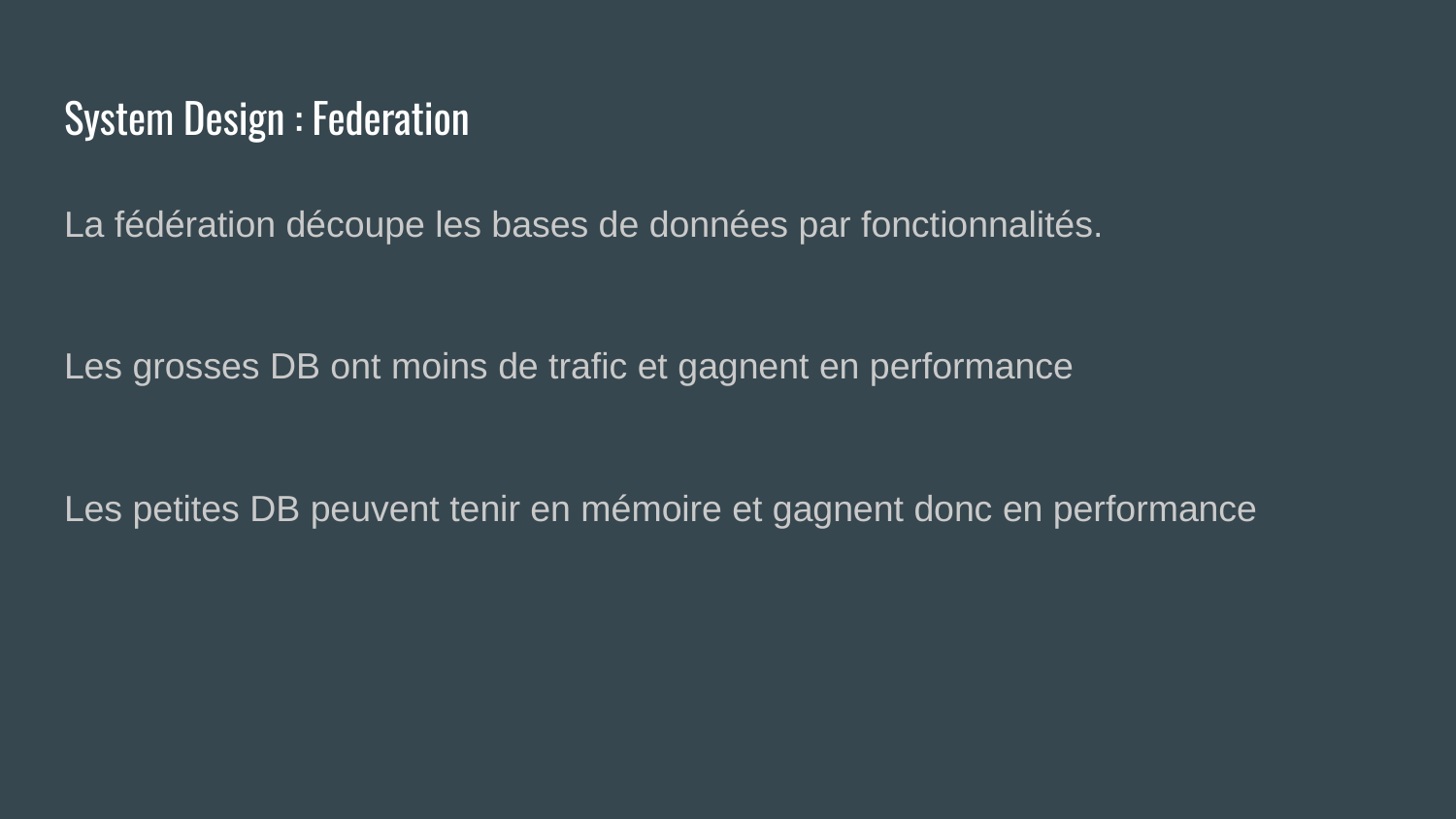

# System Design : Federation

La fédération découpe les bases de données par fonctionnalités.

Les grosses DB ont moins de trafic et gagnent en performance

Les petites DB peuvent tenir en mémoire et gagnent donc en performance